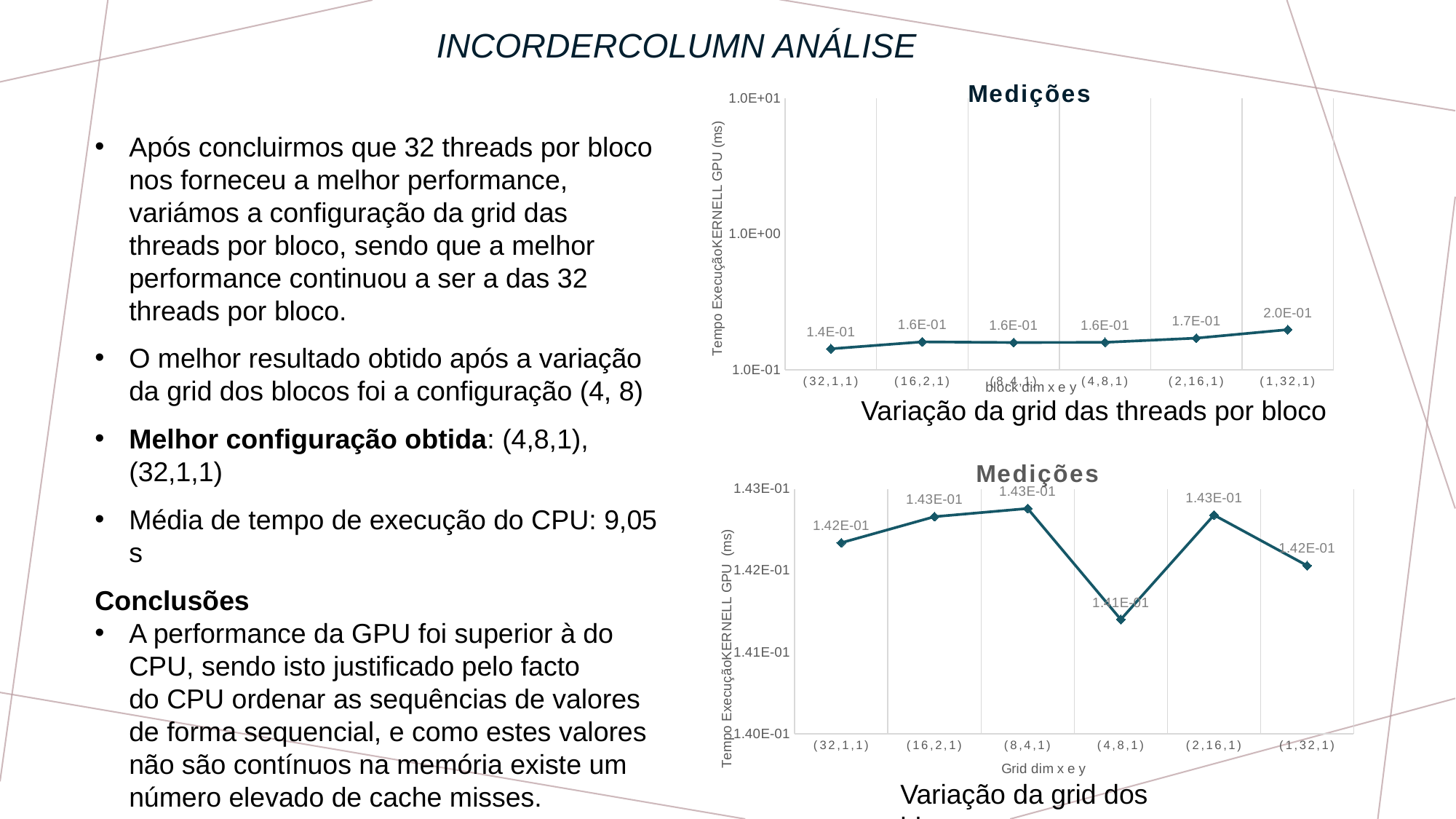

# incOrderColumn ANÁLISE

### Chart: Medições

| Category |  |
|---|---|
| (32,1,1) | 0.14234 |
| (16,2,1) | 0.16014 |
| (8,4,1) | 0.15832 |
| (4,8,1) | 0.15886 |
| (2,16,1) | 0.17062 |
| (1,32,1) | 0.19696 |
Após concluirmos que 32 threads por bloco nos forneceu a melhor performance, variámos a configuração da grid das threads por bloco, sendo que a melhor performance continuou a ser a das 32 threads por bloco.
O melhor resultado obtido após a variação da grid dos blocos foi a configuração (4, 8)
Melhor configuração obtida: (4,8,1),(32,1,1)
Média de tempo de execução do CPU: 9,05 s
Conclusões
A performance da GPU foi superior à do CPU, sendo isto justificado pelo facto do CPU ordenar as sequências de valores de forma sequencial, e como estes valores não são contínuos na memória existe um número elevado de cache misses.

Variação da grid das threads por bloco

### Chart: Medições

| Category |  |
|---|---|
| (32,1,1) | 0.14234 |
| (16,2,1) | 0.14266 |
| (8,4,1) | 0.14276 |
| (4,8,1) | 0.1414 |
| (2,16,1) | 0.14268 |
| (1,32,1) | 0.14206000000000002 |
Variação da grid dos blocos